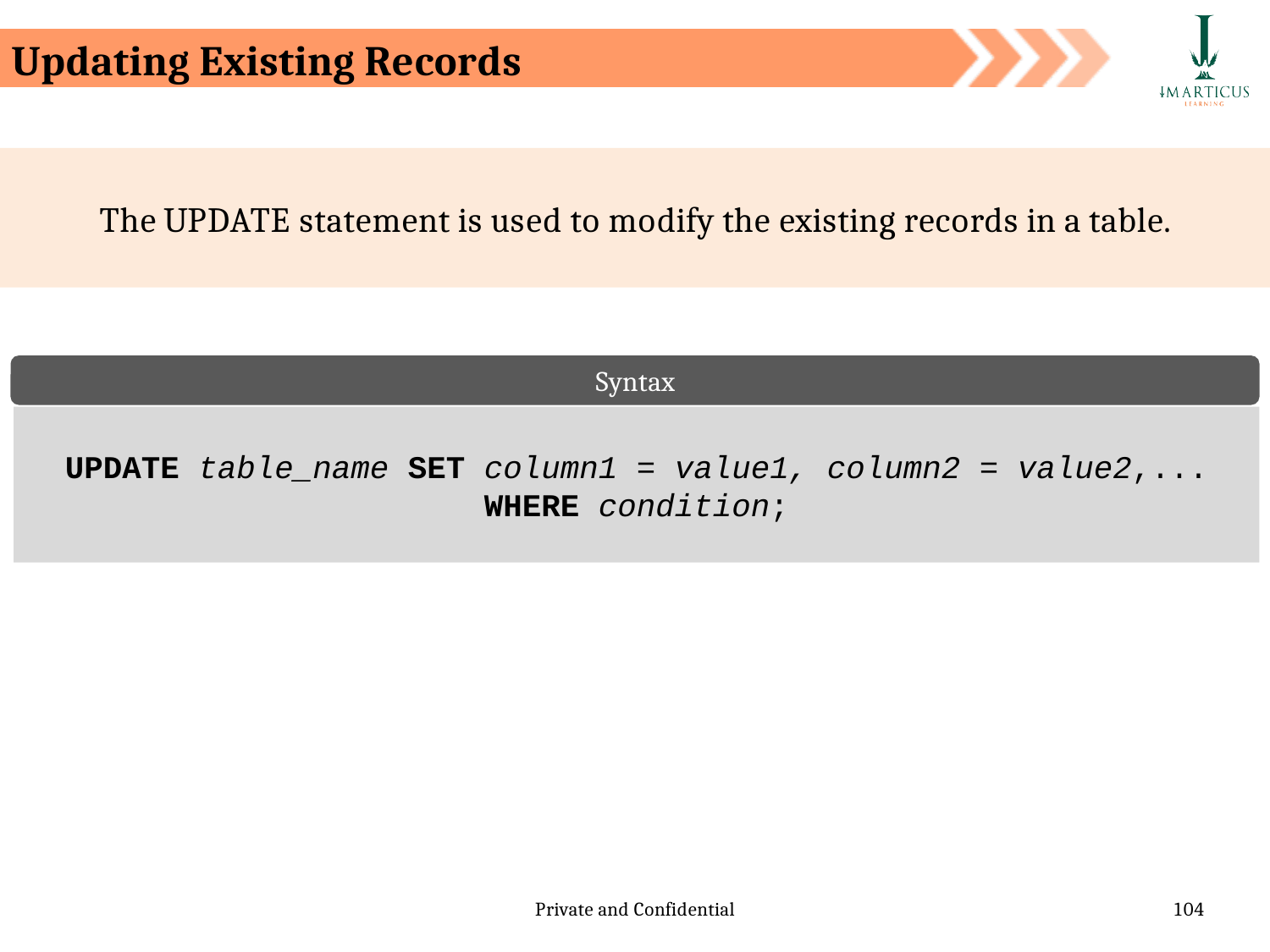

Updating Existing Records

The UPDATE statement is used to modify the existing records in a table.

Syntax
UPDATE table_name SET column1 = value1, column2 = value2,...
WHERE condition;